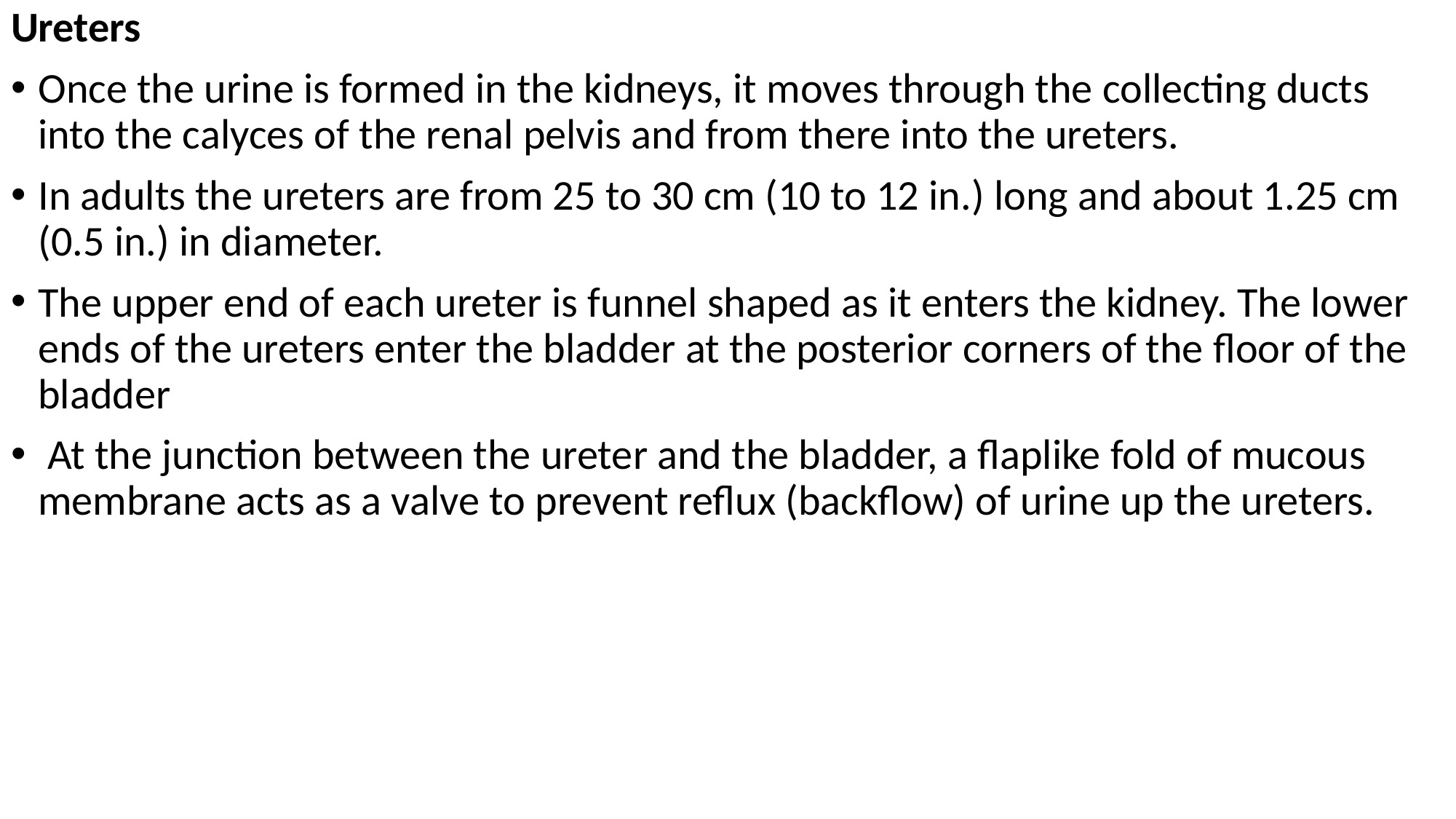

Ureters
Once the urine is formed in the kidneys, it moves through the collecting ducts into the calyces of the renal pelvis and from there into the ureters.
In adults the ureters are from 25 to 30 cm (10 to 12 in.) long and about 1.25 cm (0.5 in.) in diameter.
The upper end of each ureter is funnel shaped as it enters the kidney. The lower ends of the ureters enter the bladder at the posterior corners of the floor of the bladder
 At the junction between the ureter and the bladder, a flaplike fold of mucous membrane acts as a valve to prevent reflux (backflow) of urine up the ureters.